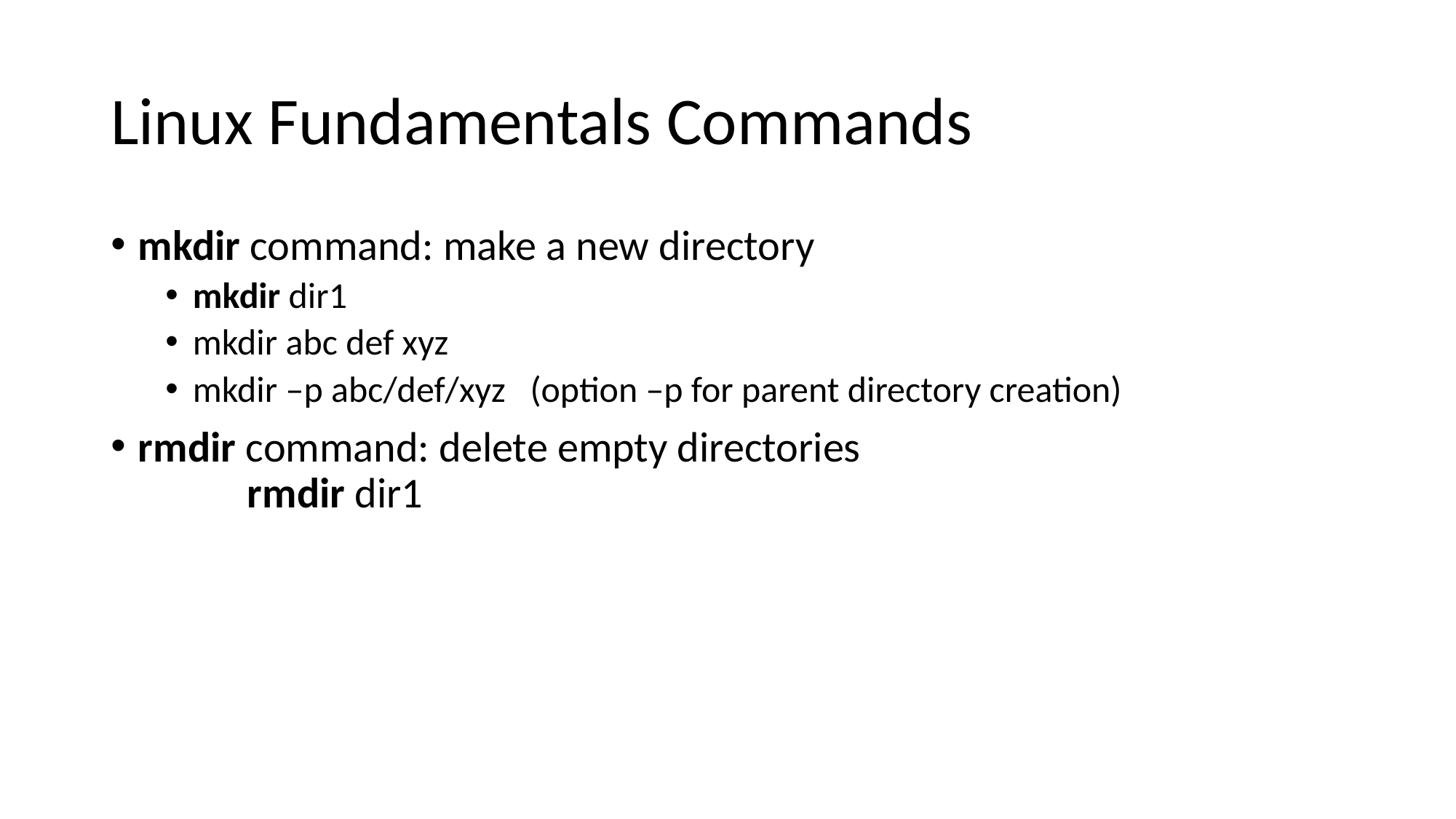

# Linux Fundamentals Commands
mkdir command: make a new directory
mkdir dir1
mkdir abc def xyz
mkdir –p abc/def/xyz   (option –p for parent directory creation)
rmdir command: delete empty directories
	rmdir dir1